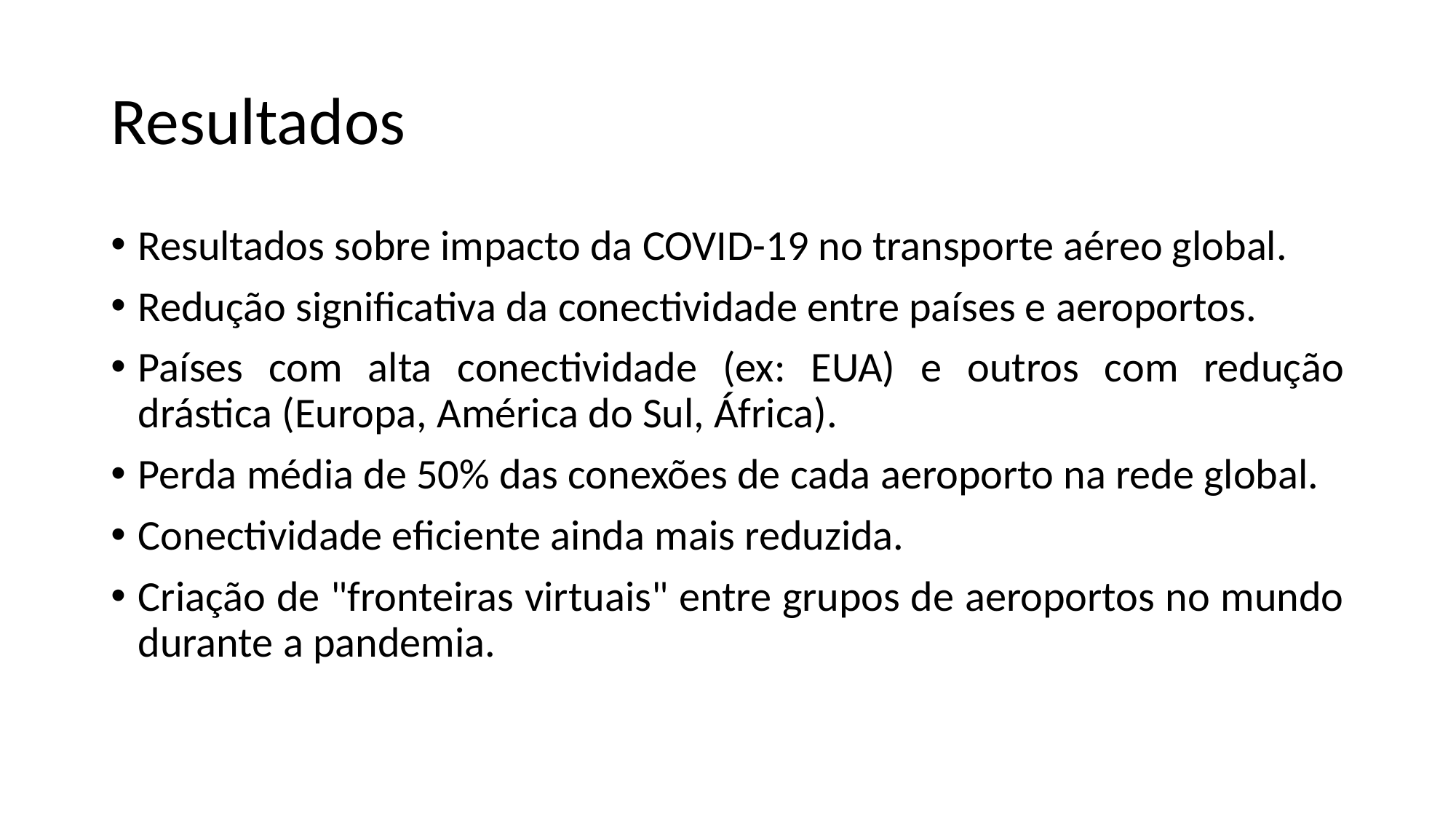

# Resultados
Resultados sobre impacto da COVID-19 no transporte aéreo global.
Redução significativa da conectividade entre países e aeroportos.
Países com alta conectividade (ex: EUA) e outros com redução drástica (Europa, América do Sul, África).
Perda média de 50% das conexões de cada aeroporto na rede global.
Conectividade eficiente ainda mais reduzida.
Criação de "fronteiras virtuais" entre grupos de aeroportos no mundo durante a pandemia.